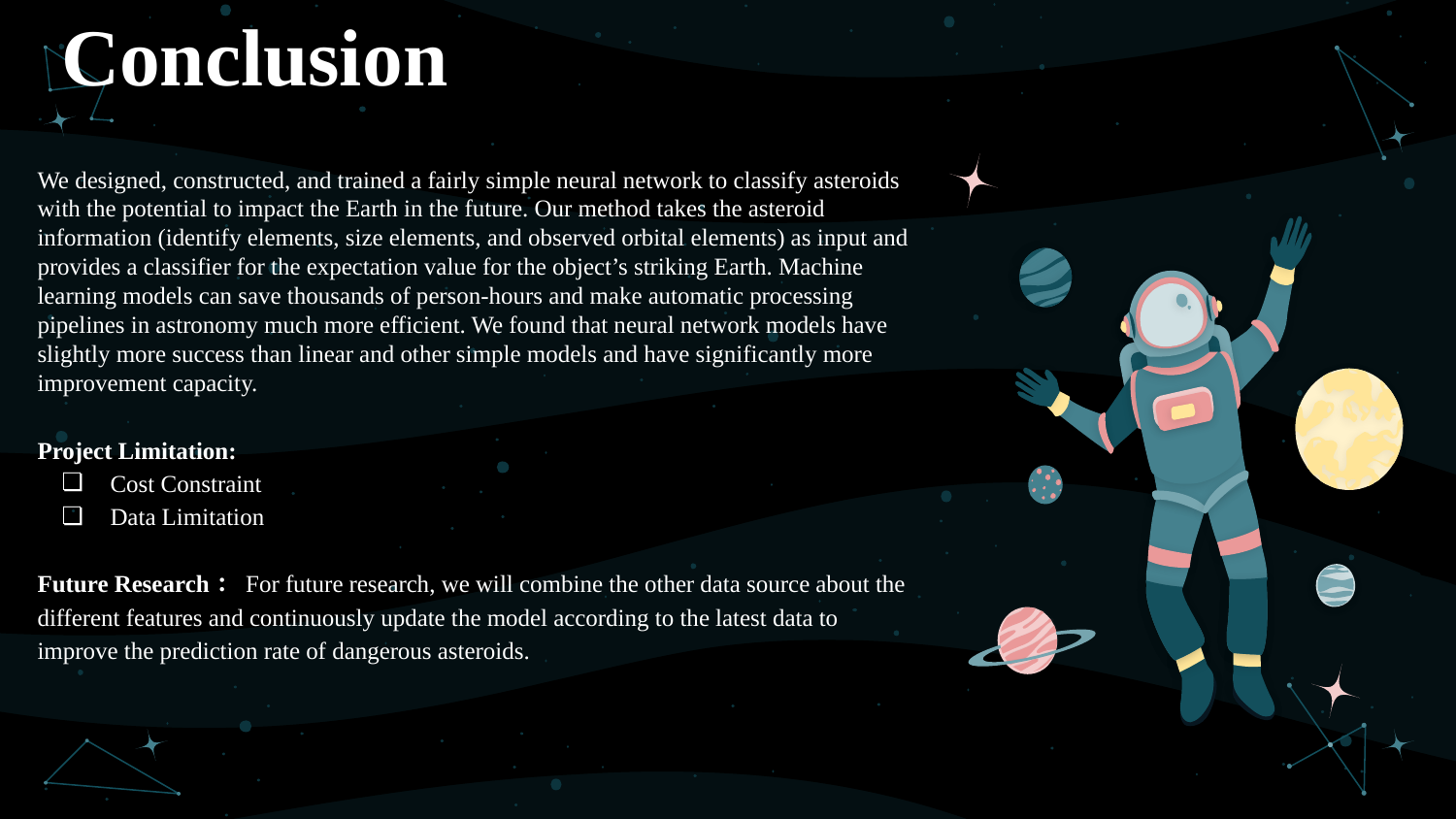

# Conclusion
We designed, constructed, and trained a fairly simple neural network to classify asteroids with the potential to impact the Earth in the future. Our method takes the asteroid information (identify elements, size elements, and observed orbital elements) as input and provides a classifier for the expectation value for the object’s striking Earth. Machine learning models can save thousands of person-hours and make automatic processing pipelines in astronomy much more efficient. We found that neural network models have slightly more success than linear and other simple models and have significantly more improvement capacity.

Project Limitation:
Cost Constraint
Data Limitation

Future Research：For future research, we will combine the other data source about the different features and continuously update the model according to the latest data to improve the prediction rate of dangerous asteroids.